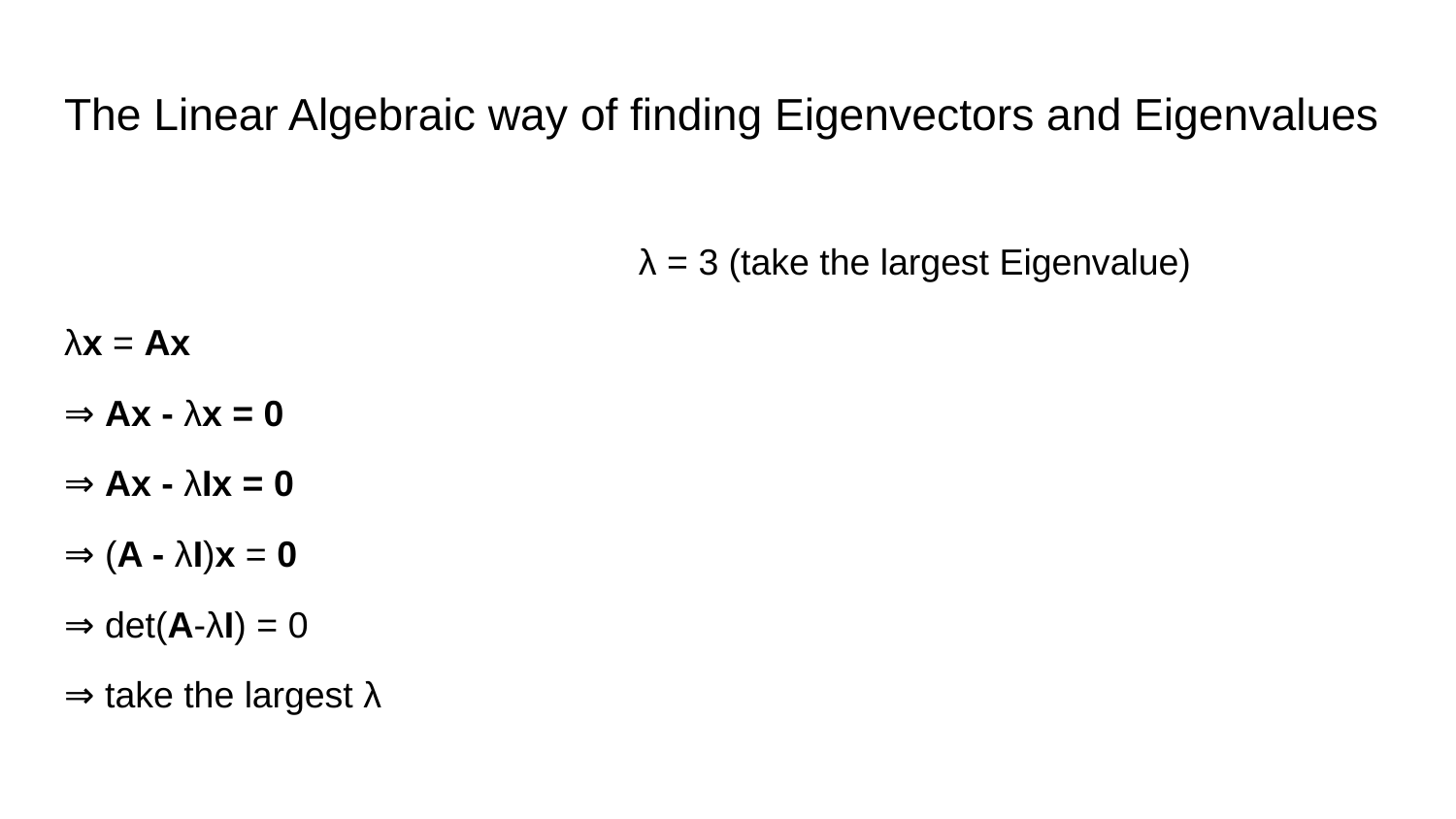

# The Linear Algebraic way of finding Eigenvectors and Eigenvalues
λ = 3 (take the largest Eigenvalue)
λx = Ax
⇒ Ax - λx = 0
⇒ Ax - λIx = 0
⇒ (A - λI)x = 0
⇒ det(A-λI) = 0
⇒ take the largest λ